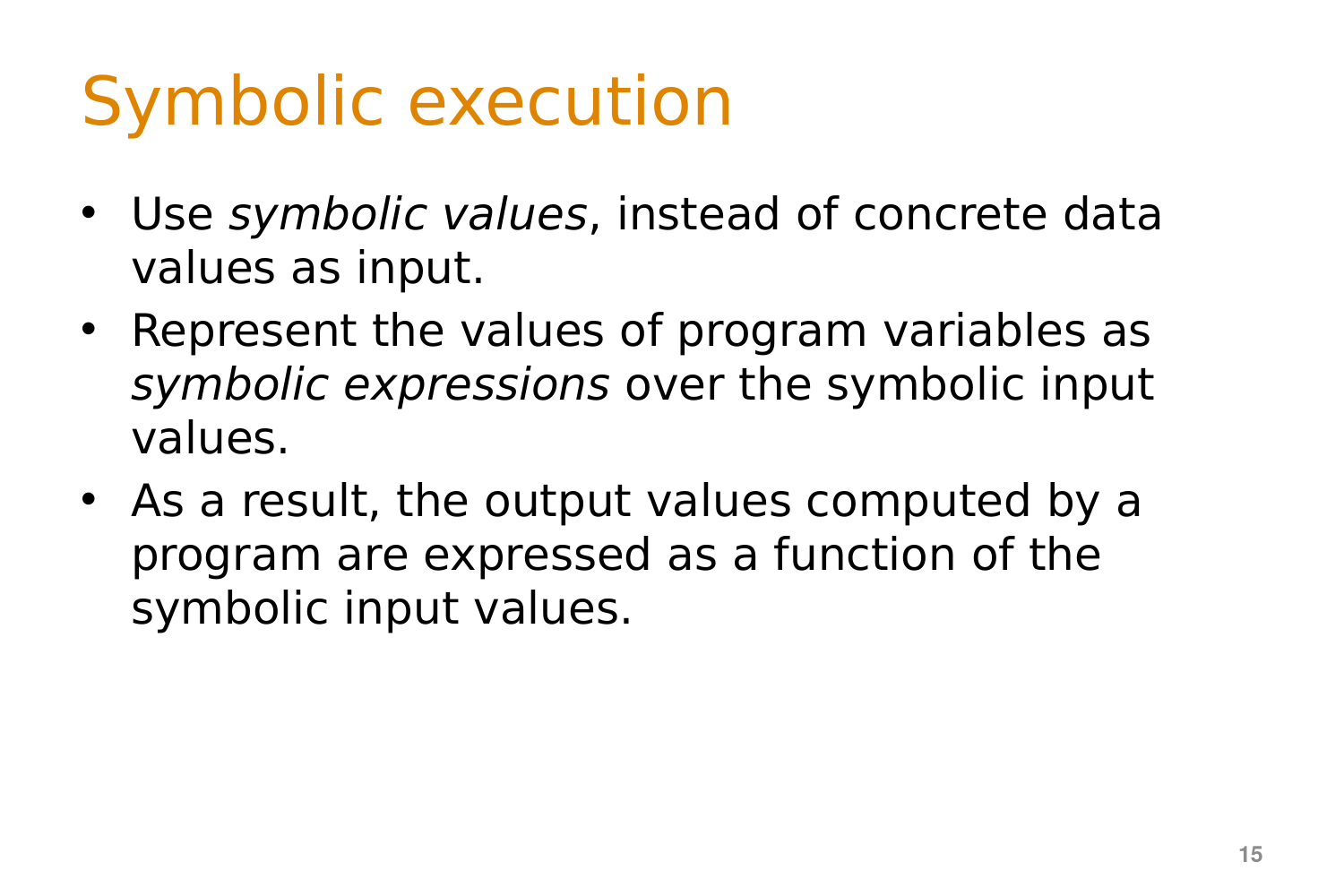

# Symbolic execution
Use symbolic values, instead of concrete data values as input.
Represent the values of program variables as symbolic expressions over the symbolic input values.
As a result, the output values computed by a program are expressed as a function of the symbolic input values.

15